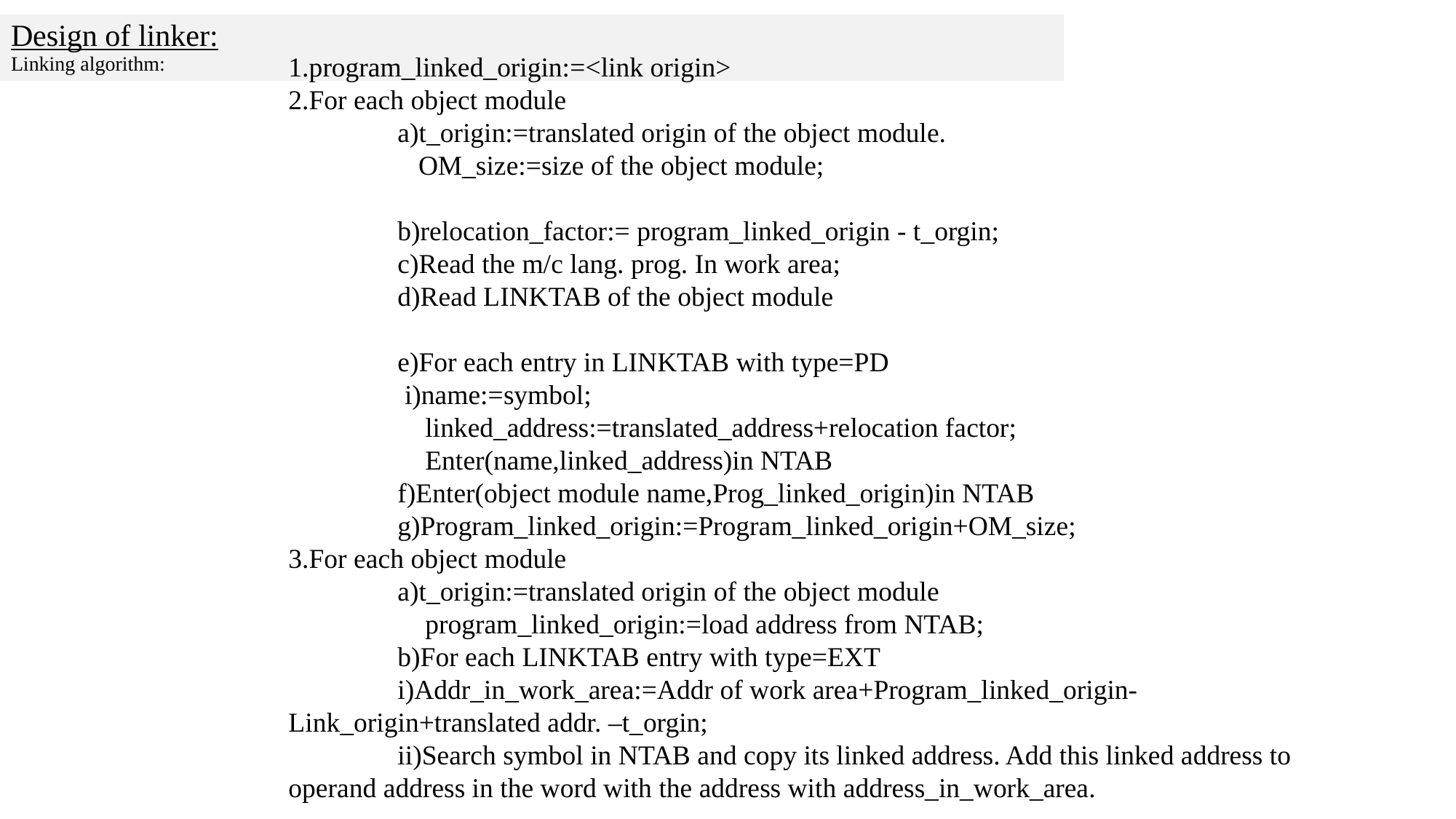

# Design of linker: Linking algorithm:
1.program_linked_origin:=<link origin>
2.For each object module
	a)t_origin:=translated origin of the object module.
	   OM_size:=size of the object module;

	b)relocation_factor:= program_linked_origin - t_orgin;
	c)Read the m/c lang. prog. In work area;
	d)Read LINKTAB of the object module

	e)For each entry in LINKTAB with type=PD
	 i)name:=symbol;
	    linked_address:=translated_address+relocation factor;
	    Enter(name,linked_address)in NTAB
	f)Enter(object module name,Prog_linked_origin)in NTAB
	g)Program_linked_origin:=Program_linked_origin+OM_size;
3.For each object module
	a)t_origin:=translated origin of the object module
	    program_linked_origin:=load address from NTAB;
	b)For each LINKTAB entry with type=EXT
	i)Addr_in_work_area:=Addr of work area+Program_linked_origin-               Link_origin+translated addr. –t_orgin;
	ii)Search symbol in NTAB and copy its linked address. Add this linked address to operand address in the word with the address with address_in_work_area.